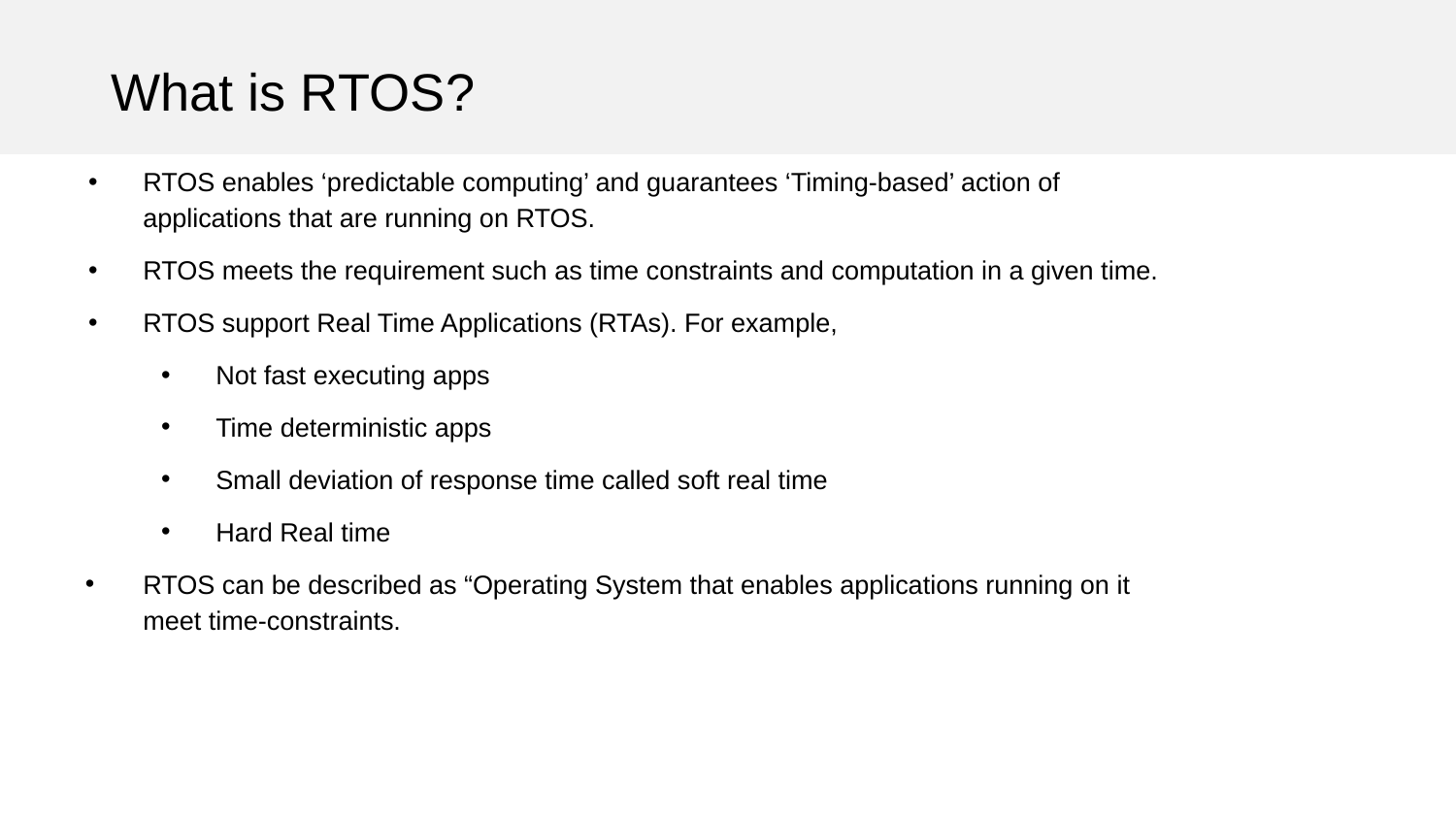

# What is RTOS?
RTOS enables ‘predictable computing’ and guarantees ‘Timing-based’ action of applications that are running on RTOS.
RTOS meets the requirement such as time constraints and computation in a given time.
RTOS support Real Time Applications (RTAs). For example,
Not fast executing apps
Time deterministic apps
Small deviation of response time called soft real time
Hard Real time
RTOS can be described as “Operating System that enables applications running on it meet time-constraints.